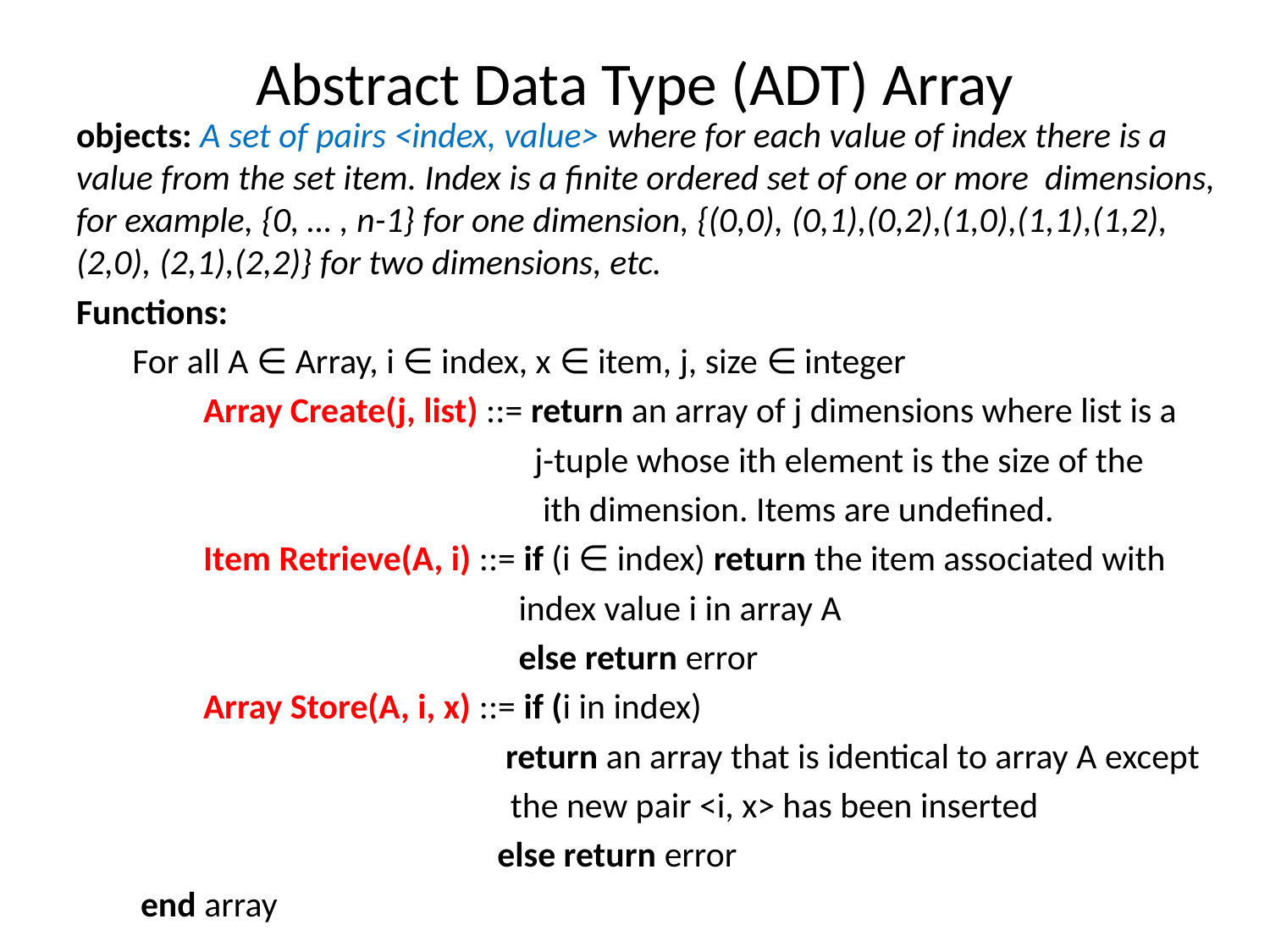

# Abstract Data Type (ADT) Array
objects: A set of pairs <index, value> where for each value of index there is a value from the set item. Index is a finite ordered set of one or more  dimensions, for example, {0, … , n-1} for one dimension, {(0,0), (0,1),(0,2),(1,0),(1,1),(1,2), (2,0), (2,1),(2,2)} for two dimensions, etc.
Functions:
       For all A ∈ Array, i ∈ index, x ∈ item, j, size ∈ integer
	Array Create(j, list) ::= return an array of j dimensions where list is a
                                                         j-tuple whose ith element is the size of the
                                                          ith dimension. Items are undefined.
	Item Retrieve(A, i) ::= if (i ∈ index) return the item associated with
                                                       index value i in array A
                                                       else return error
	Array Store(A, i, x) ::= if (i in index)
			      return an array that is identical to array A except
                                                      the new pair <i, x> has been inserted
			     else return error
        end array